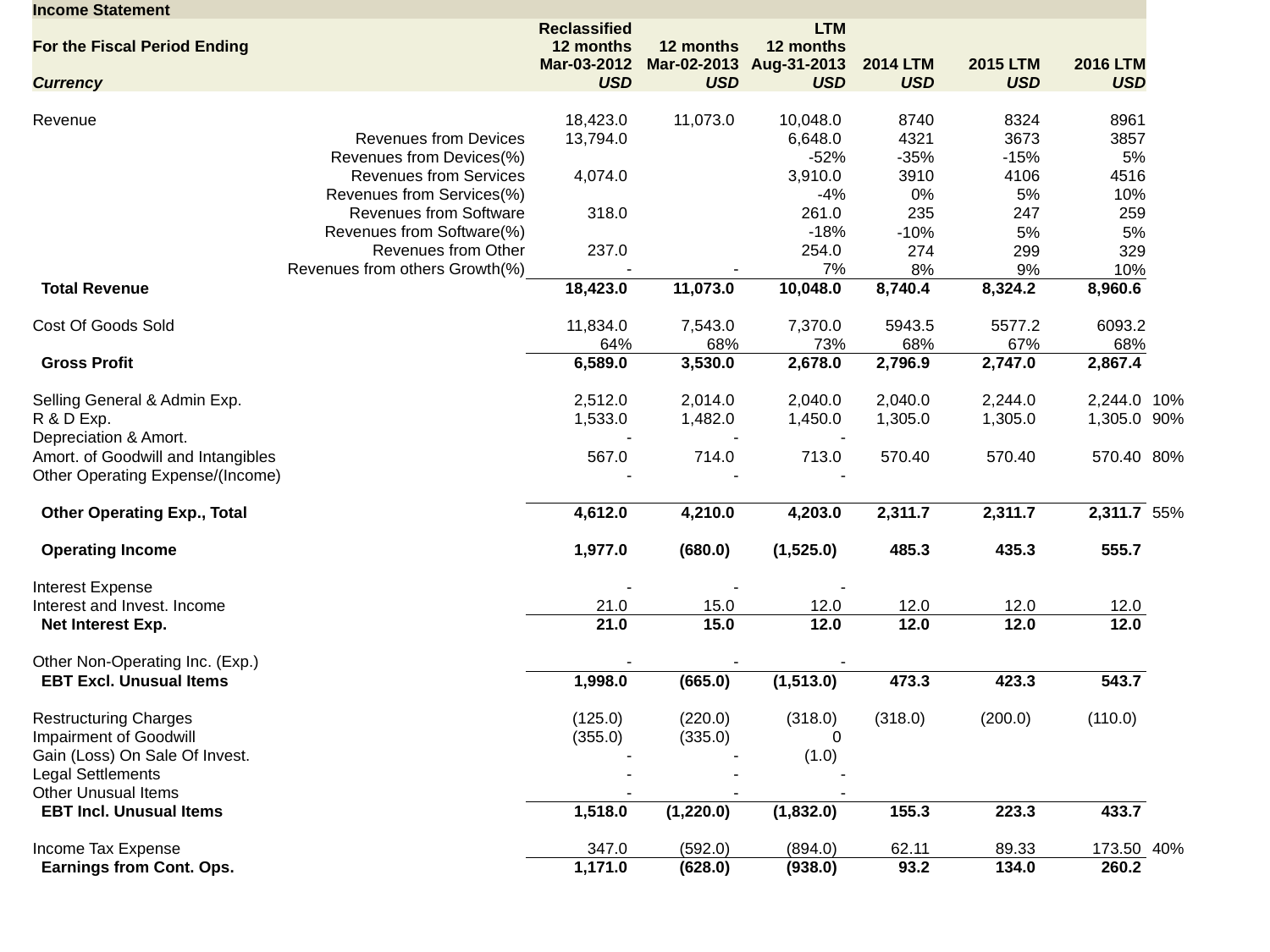

| Income Statement |  |  |  |  |  |  |  |
| --- | --- | --- | --- | --- | --- | --- | --- |
| For the Fiscal Period Ending | Reclassified 12 months Mar-03-2012 | 12 months Mar-02-2013 | LTM 12 months Aug-31-2013 | 2014 LTM | 2015 LTM | 2016 LTM |  |
| Currency | USD | USD | USD | USD | USD | USD |  |
|  |  |  |  |  |  |  |  |
| Revenue | 18,423.0 | 11,073.0 | 10,048.0 | 8740 | 8324 | 8961 |  |
| Revenues from Devices | 13,794.0 |  | 6,648.0 | 4321 | 3673 | 3857 |  |
| Revenues from Devices(%) |  |  | -52% | -35% | -15% | 5% |  |
| Revenues from Services | 4,074.0 |  | 3,910.0 | 3910 | 4106 | 4516 |  |
| Revenues from Services(%) |  |  | -4% | 0% | 5% | 10% |  |
| Revenues from Software | 318.0 |  | 261.0 | 235 | 247 | 259 |  |
| Revenues from Software(%) |  |  | -18% | -10% | 5% | 5% |  |
| Revenues from Other | 237.0 |  | 254.0 | 274 | 299 | 329 |  |
| Revenues from others Growth(%) | - | - | 7% | 8% | 9% | 10% |  |
| Total Revenue | 18,423.0 | 11,073.0 | 10,048.0 | 8,740.4 | 8,324.2 | 8,960.6 |  |
|  |  |  |  |  |  |  |  |
| Cost Of Goods Sold | 11,834.0 | 7,543.0 | 7,370.0 | 5943.5 | 5577.2 | 6093.2 |  |
|  | 64% | 68% | 73% | 68% | 67% | 68% |  |
| Gross Profit | 6,589.0 | 3,530.0 | 2,678.0 | 2,796.9 | 2,747.0 | 2,867.4 |  |
|  |  |  |  |  |  |  |  |
| Selling General & Admin Exp. | 2,512.0 | 2,014.0 | 2,040.0 | 2,040.0 | 2,244.0 | 2,244.0 | 10% |
| R & D Exp. | 1,533.0 | 1,482.0 | 1,450.0 | 1,305.0 | 1,305.0 | 1,305.0 | 90% |
| Depreciation & Amort. | - | - | - |  |  |  |  |
| Amort. of Goodwill and Intangibles | 567.0 | 714.0 | 713.0 | 570.40 | 570.40 | 570.40 | 80% |
| Other Operating Expense/(Income) | - | - | - |  |  |  |  |
|  |  |  |  |  |  |  |  |
| Other Operating Exp., Total | 4,612.0 | 4,210.0 | 4,203.0 | 2,311.7 | 2,311.7 | 2,311.7 | 55% |
|  |  |  |  |  |  |  |  |
| Operating Income | 1,977.0 | (680.0) | (1,525.0) | 485.3 | 435.3 | 555.7 |  |
|  |  |  |  |  |  |  |  |
| Interest Expense | - | - | - |  |  |  |  |
| Interest and Invest. Income | 21.0 | 15.0 | 12.0 | 12.0 | 12.0 | 12.0 |  |
| Net Interest Exp. | 21.0 | 15.0 | 12.0 | 12.0 | 12.0 | 12.0 |  |
|  |  |  |  |  |  |  |  |
| Other Non-Operating Inc. (Exp.) | - | - | - |  |  |  |  |
| EBT Excl. Unusual Items | 1,998.0 | (665.0) | (1,513.0) | 473.3 | 423.3 | 543.7 |  |
|  |  |  |  |  |  |  |  |
| Restructuring Charges | (125.0) | (220.0) | (318.0) | (318.0) | (200.0) | (110.0) |  |
| Impairment of Goodwill | (355.0) | (335.0) | 0 |  |  |  |  |
| Gain (Loss) On Sale Of Invest. | - | - | (1.0) |  |  |  |  |
| Legal Settlements | - | - | - |  |  |  |  |
| Other Unusual Items | - | - | - |  |  |  |  |
| EBT Incl. Unusual Items | 1,518.0 | (1,220.0) | (1,832.0) | 155.3 | 223.3 | 433.7 |  |
|  |  |  |  |  |  |  |  |
| Income Tax Expense | 347.0 | (592.0) | (894.0) | 62.11 | 89.33 | 173.50 | 40% |
| Earnings from Cont. Ops. | 1,171.0 | (628.0) | (938.0) | 93.2 | 134.0 | 260.2 |  |